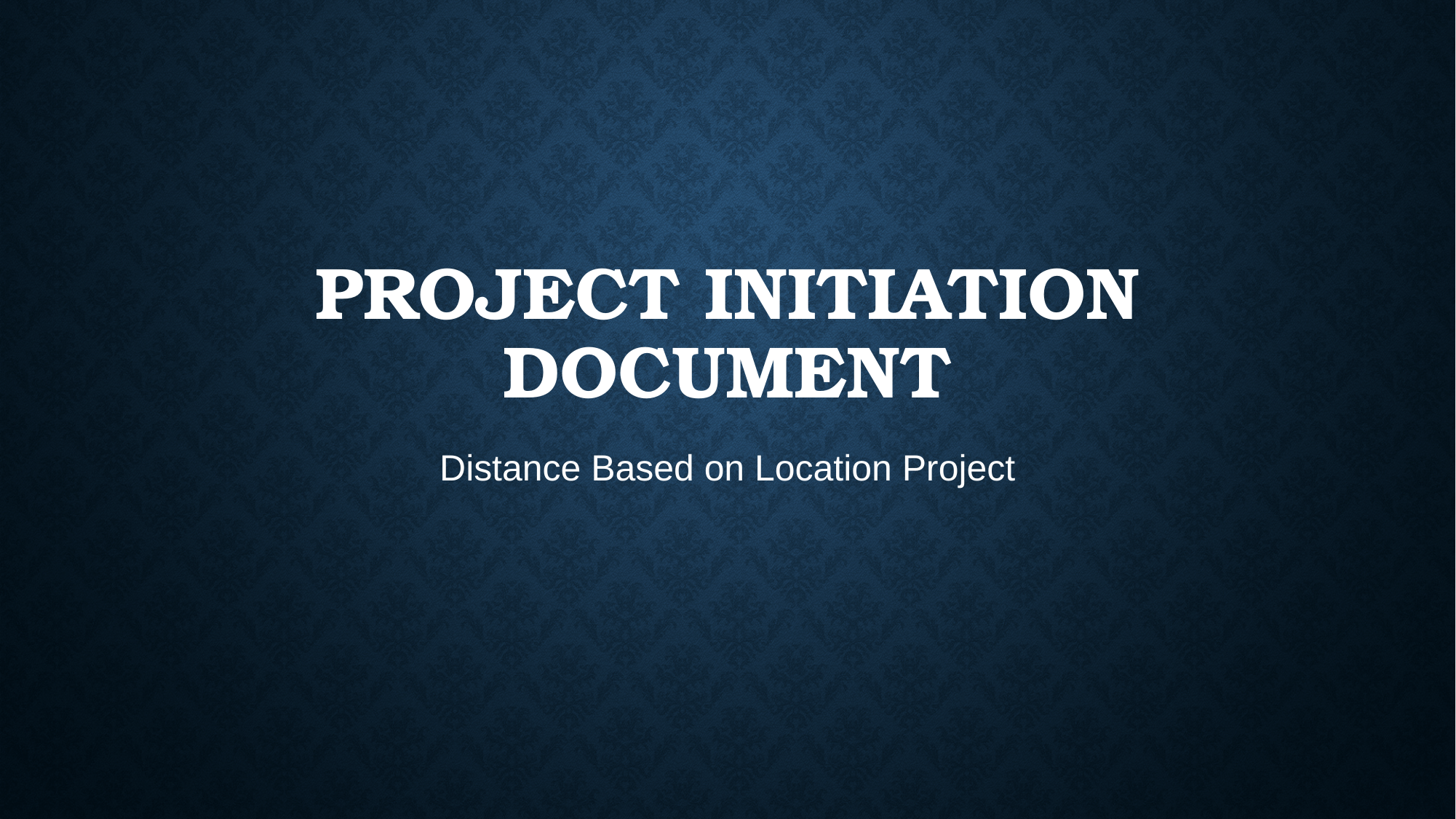

# PROJECT INITIATION DOCUMENT
Distance Based on Location Project